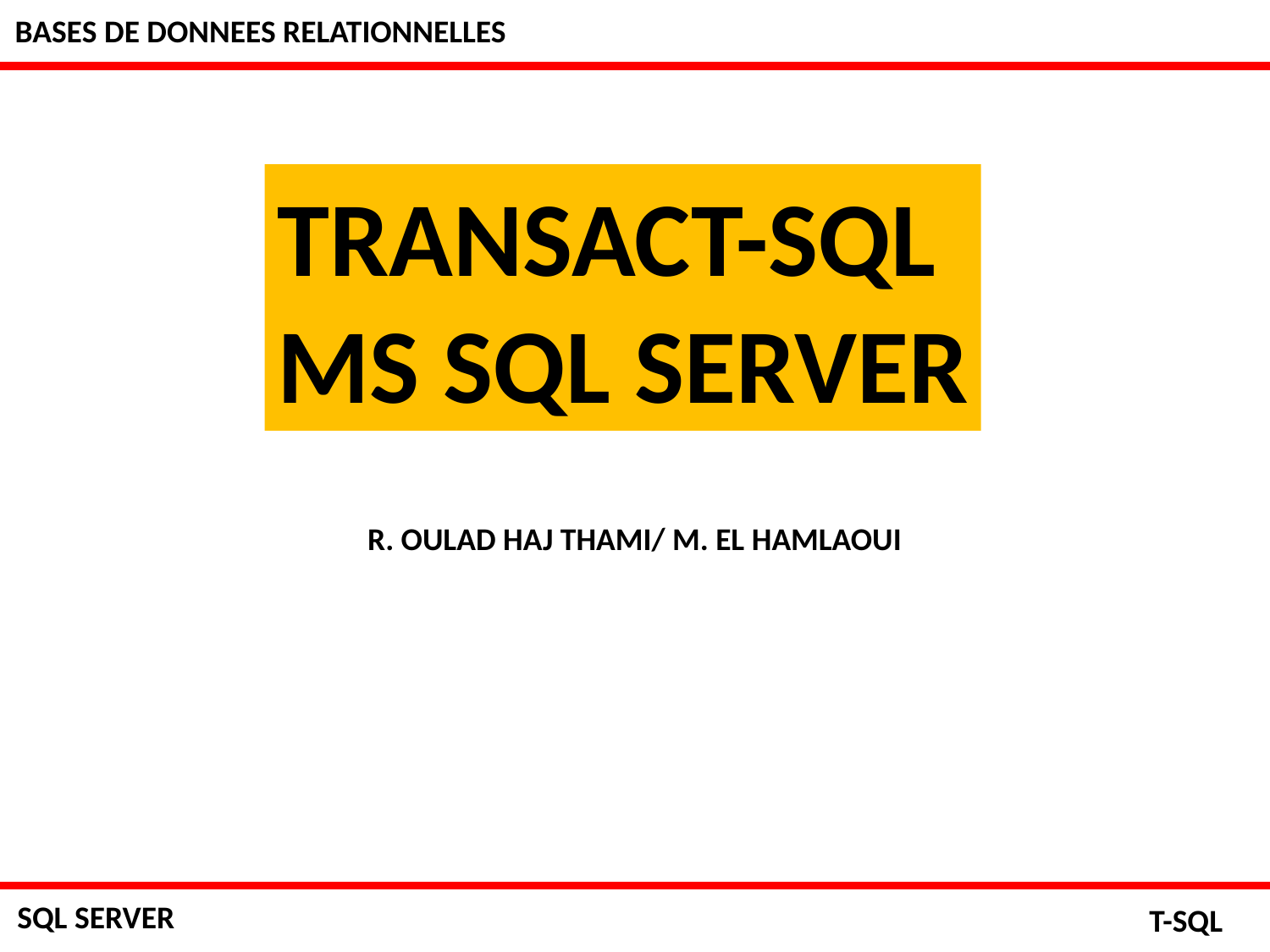

BASES DE DONNEES RELATIONNELLES
TRANSACT-SQL
MS SQL SERVER
R. OULAD HAJ THAMI/ M. EL HAMLAOUI
SQL SERVER
T-SQL